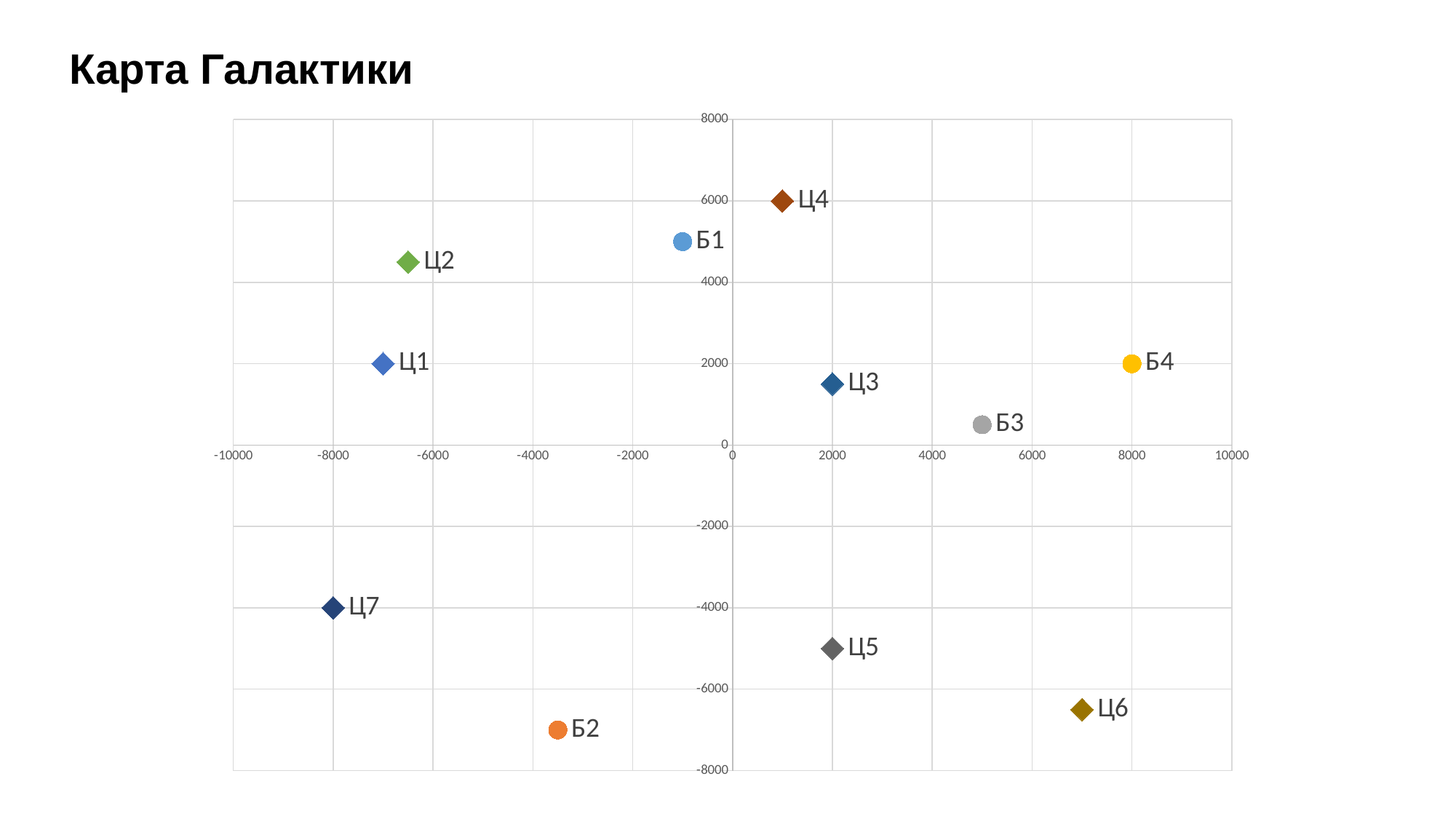

Карта Галактики

### Chart

| Category | Б1 | Б2 | Б3 | Б4 | Ц1 | Ц2 | Ц3 | Ц4 | Ц5 | Ц6 | Ц7 |
|---|---|---|---|---|---|---|---|---|---|---|---|